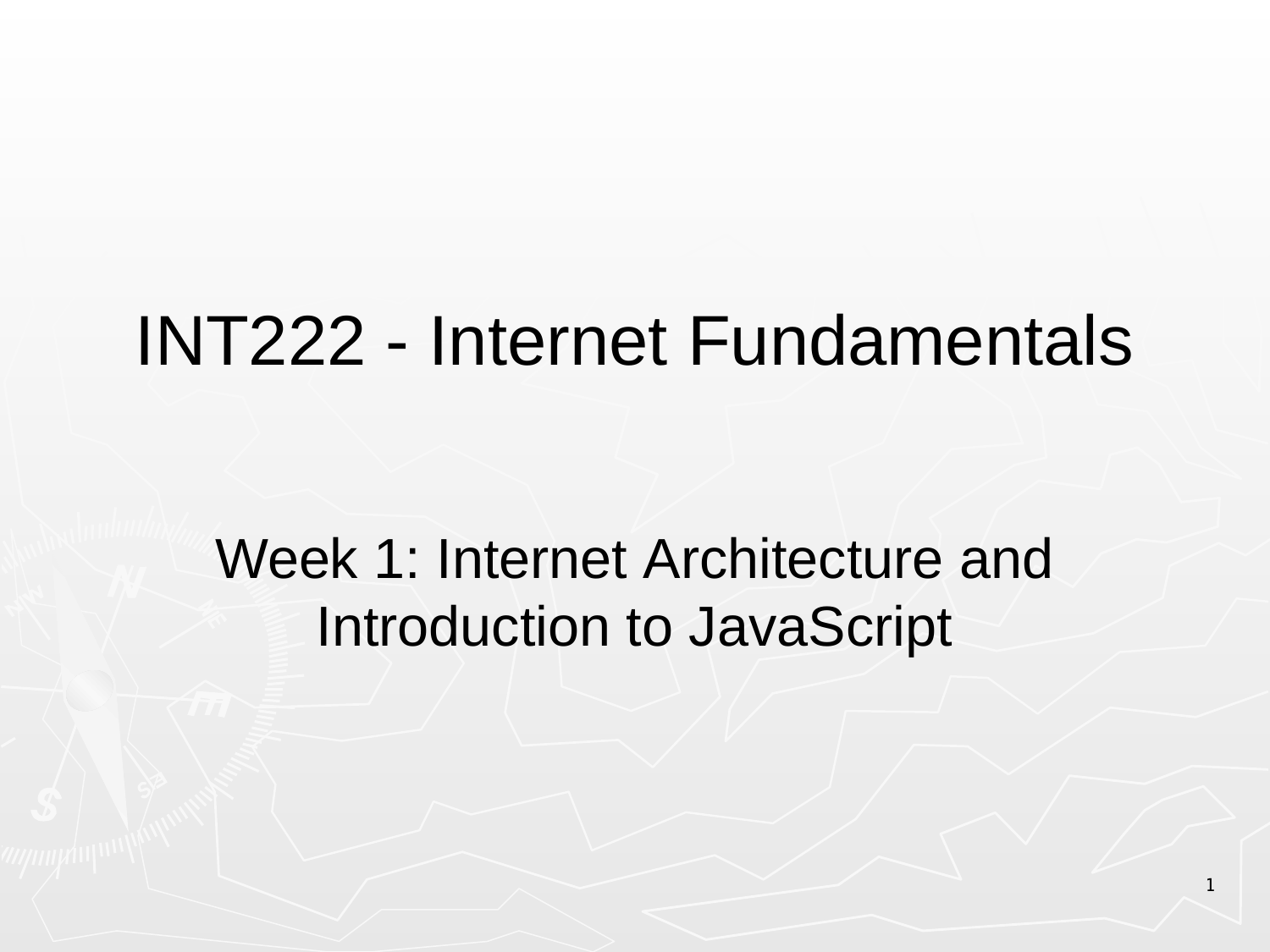

# INT222 - Internet Fundamentals
Week 1: Internet Architecture and Introduction to JavaScript
1